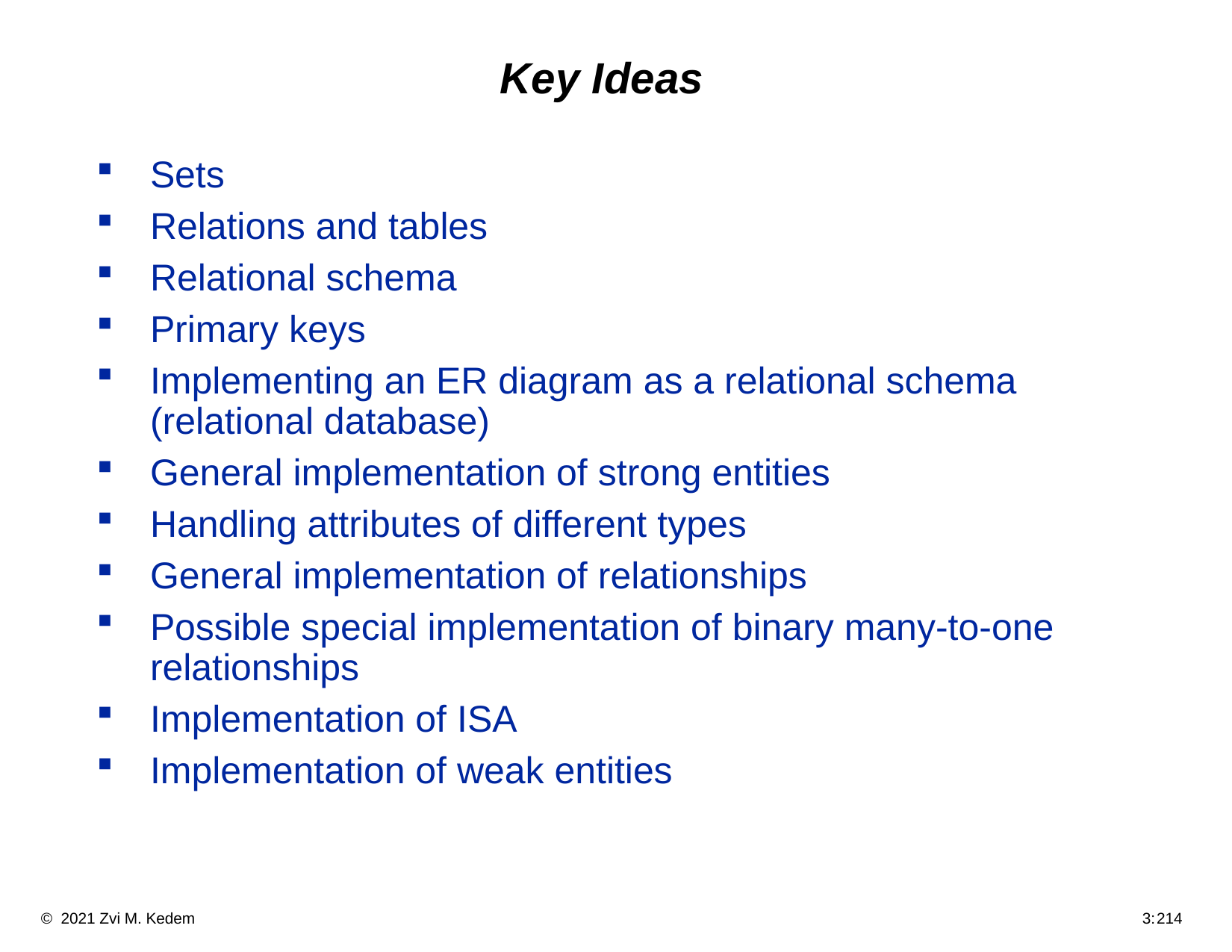

# Key Ideas
Sets
Relations and tables
Relational schema
Primary keys
Implementing an ER diagram as a relational schema (relational database)
General implementation of strong entities
Handling attributes of different types
General implementation of relationships
Possible special implementation of binary many-to-one relationships
Implementation of ISA
Implementation of weak entities